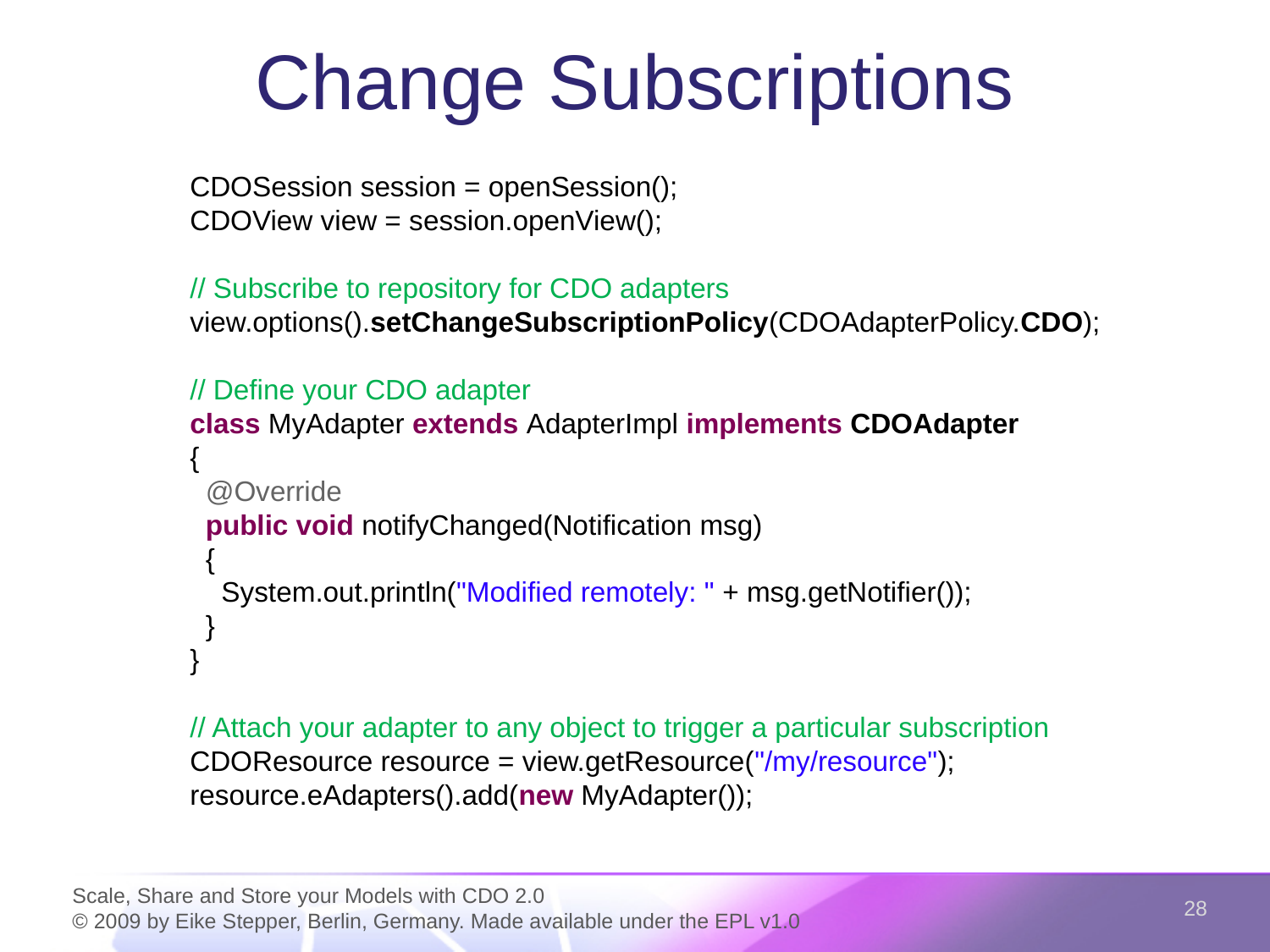

# Change Subscriptions
    CDOSession session = openSession();
    CDOView view = session.openView();

    // Subscribe to repository for CDO adapters
    view.options().setChangeSubscriptionPolicy(CDOAdapterPolicy.CDO);
    // Define your CDO adapter
    class MyAdapter extends AdapterImpl implements CDOAdapter
    {
      @Override
      public void notifyChanged(Notification msg)
      {
        System.out.println("Modified remotely: " + msg.getNotifier());
      }
    }
    // Attach your adapter to any object to trigger a particular subscription
    CDOResource resource = view.getResource("/my/resource");
    resource.eAdapters().add(new MyAdapter());
28
Scale, Share and Store your Models with CDO 2.0
© 2009 by Eike Stepper, Berlin, Germany. Made available under the EPL v1.0